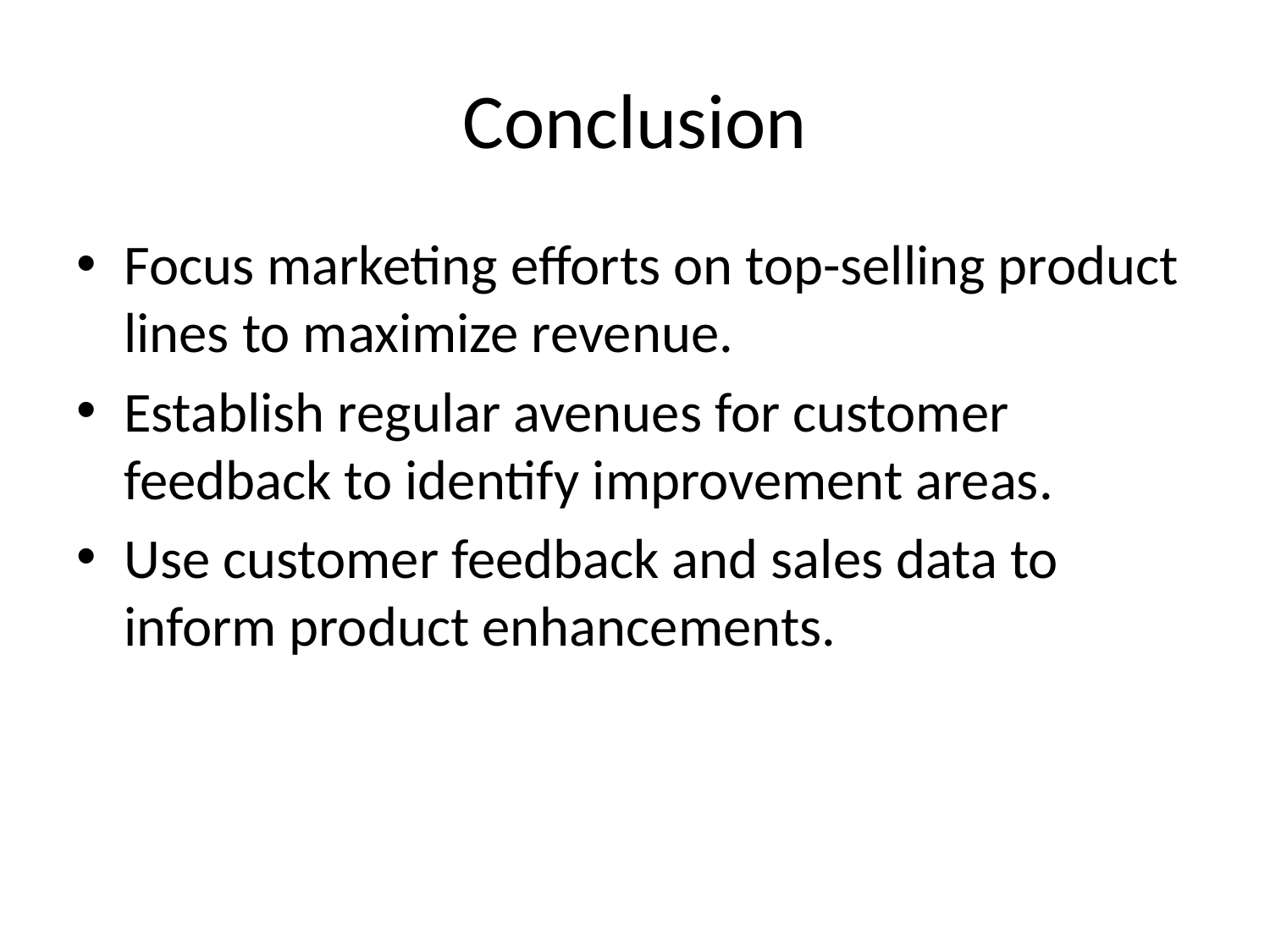

# Conclusion
Focus marketing efforts on top-selling product lines to maximize revenue.
Establish regular avenues for customer feedback to identify improvement areas.
Use customer feedback and sales data to inform product enhancements.